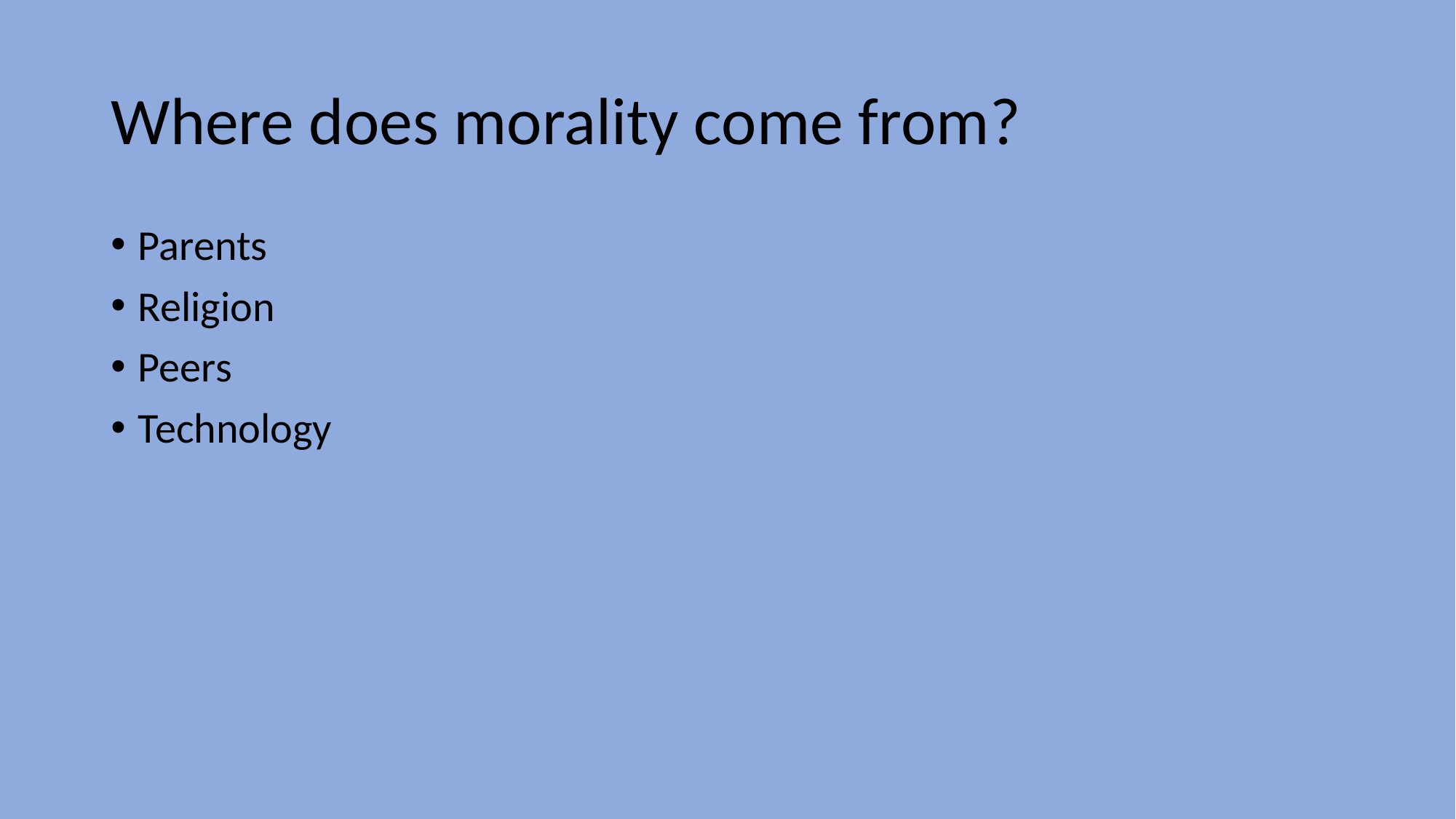

# Where does morality come from?
Parents
Religion
Peers
Technology